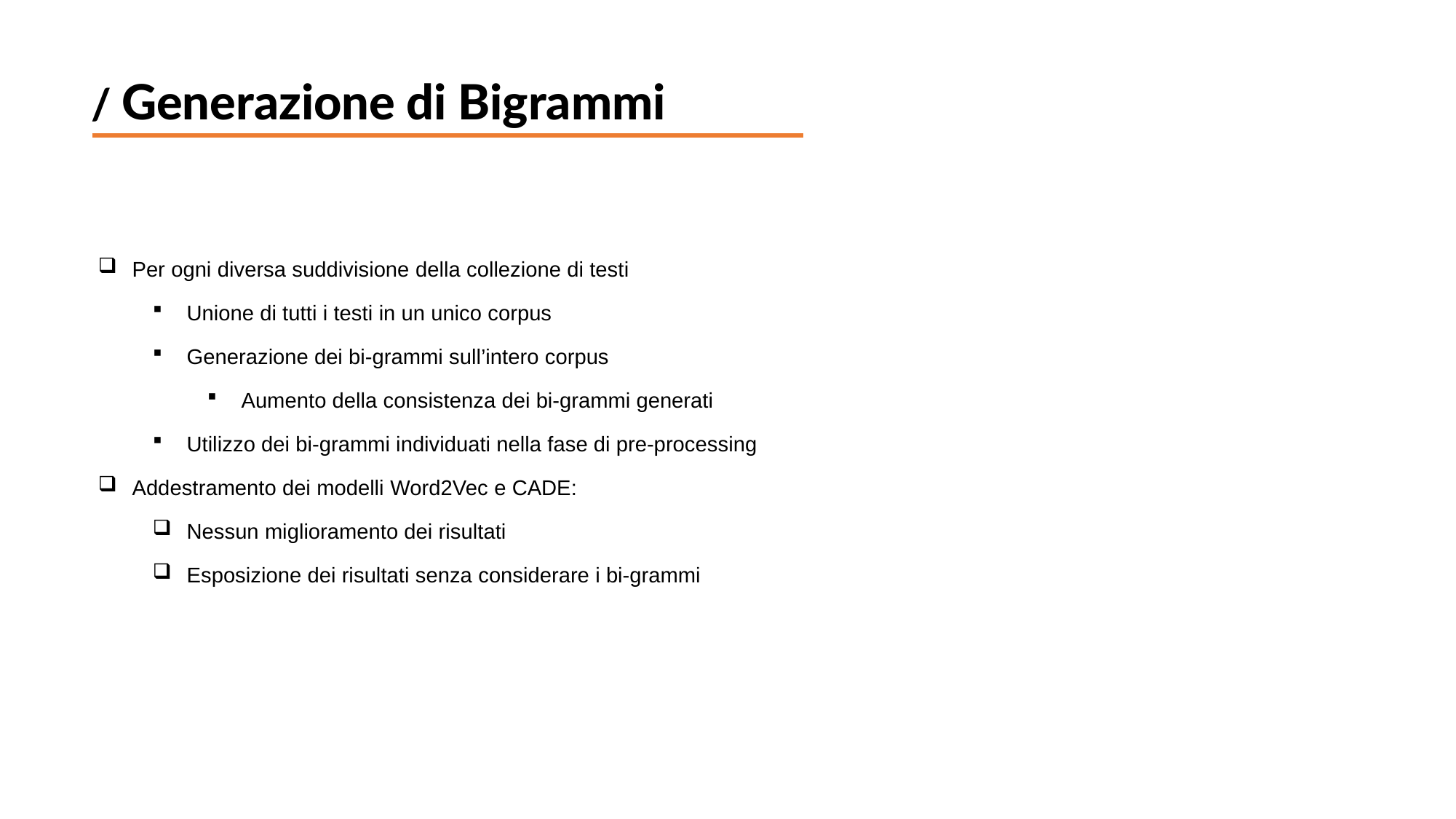

/ Generazione di Bigrammi
Per ogni diversa suddivisione della collezione di testi
Unione di tutti i testi in un unico corpus
Generazione dei bi-grammi sull’intero corpus
Aumento della consistenza dei bi-grammi generati
Utilizzo dei bi-grammi individuati nella fase di pre-processing
Addestramento dei modelli Word2Vec e CADE:
Nessun miglioramento dei risultati
Esposizione dei risultati senza considerare i bi-grammi